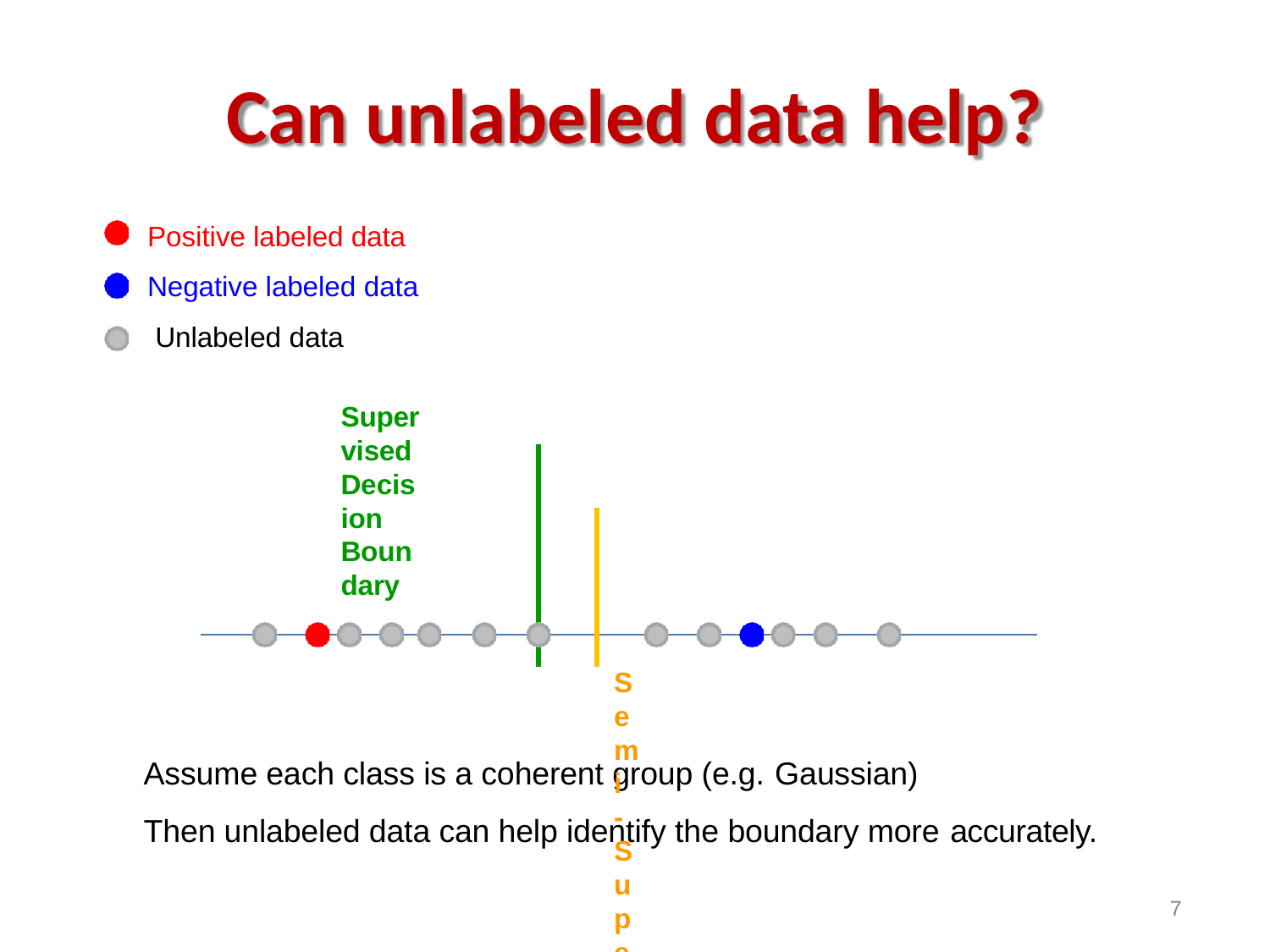

# Can unlabeled data help?
Positive labeled data  Negative labeled data  Unlabeled data

Supervised Decision Boundary

Semi-Supervised Decision Boundary

Assume each class is a coherent group (e.g. Gaussian)
Then unlabeled data can help identify the boundary more accurately.
7